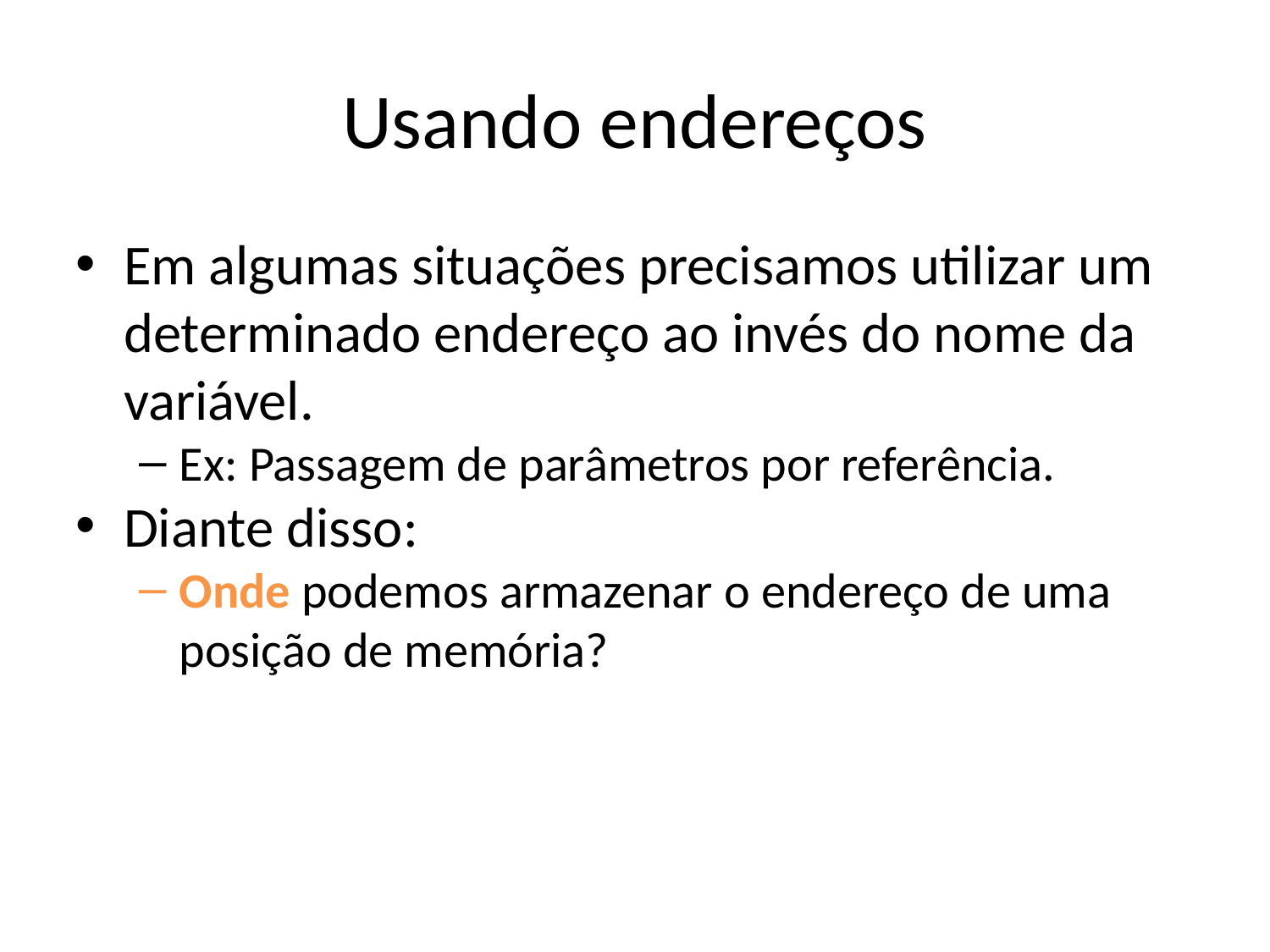

Usando endereços
Em algumas situações precisamos utilizar um determinado endereço ao invés do nome da variável.
Ex: Passagem de parâmetros por referência.
Diante disso:
Onde podemos armazenar o endereço de uma posição de memória?